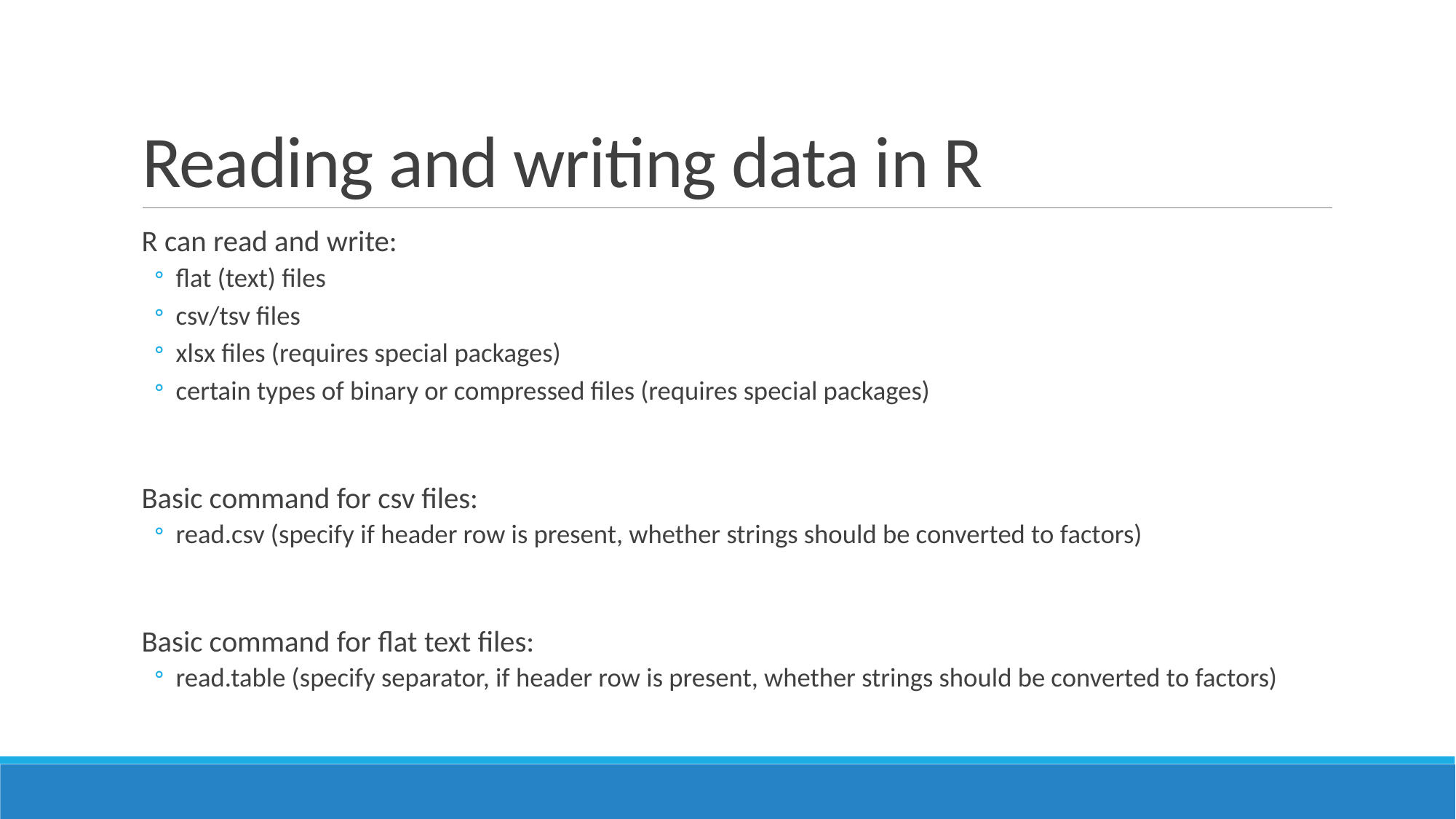

# Reading and writing data in R
R can read and write:
flat (text) files
csv/tsv files
xlsx files (requires special packages)
certain types of binary or compressed files (requires special packages)

Basic command for csv files:
read.csv (specify if header row is present, whether strings should be converted to factors)

Basic command for flat text files:
read.table (specify separator, if header row is present, whether strings should be converted to factors)